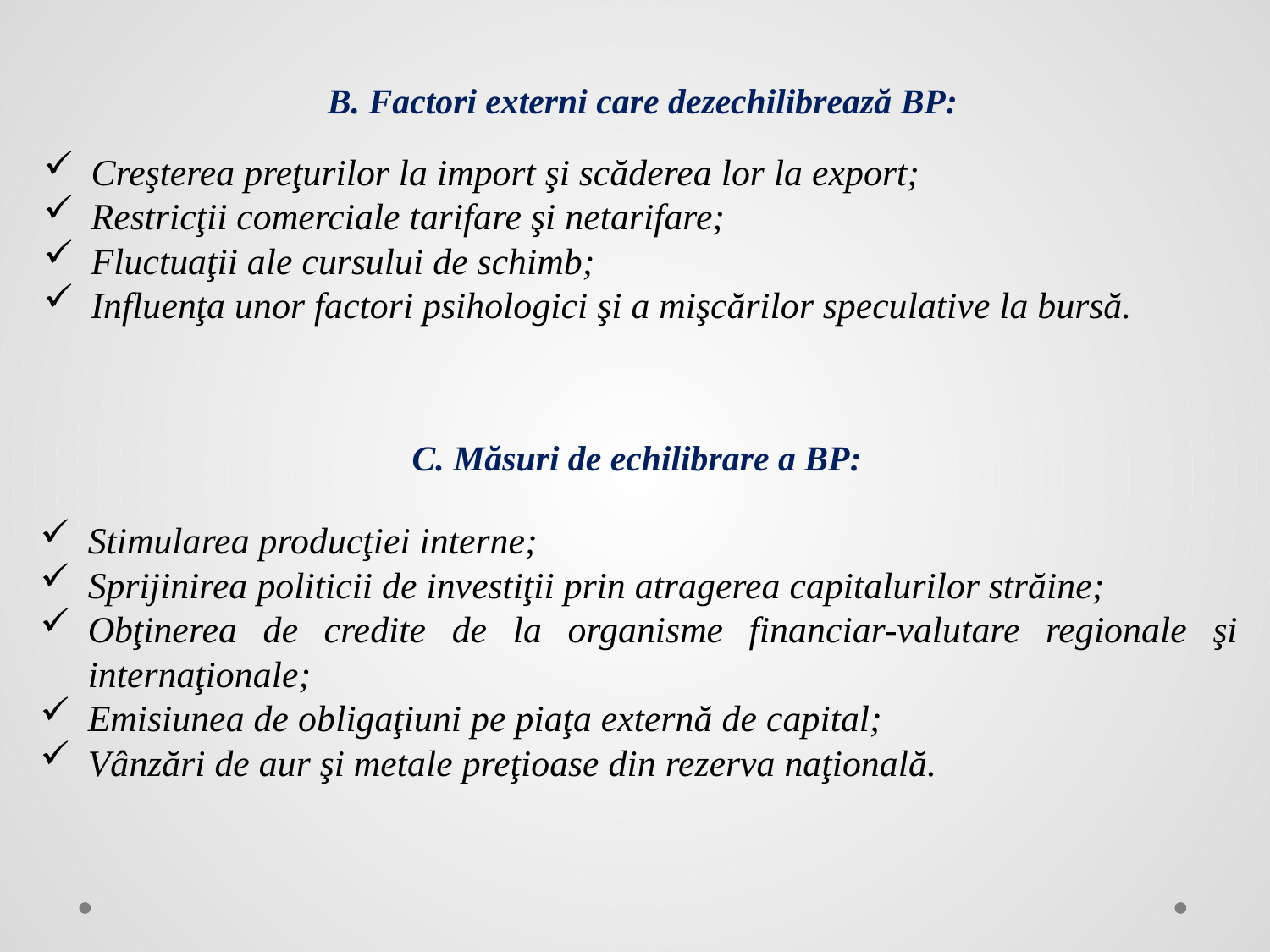

B. Factori externi care dezechilibrează BP:
Creşterea preţurilor la import şi scăderea lor la export;
Restricţii comerciale tarifare şi netarifare;
Fluctuaţii ale cursului de schimb;
Influenţa unor factori psihologici şi a mişcărilor speculative la bursă.
C. Măsuri de echilibrare a BP:
Stimularea producţiei interne;
Sprijinirea politicii de investiţii prin atragerea capitalurilor străine;
Obţinerea de credite de la organisme financiar-valutare regionale şi internaţionale;
Emisiunea de obligaţiuni pe piaţa externă de capital;
Vânzări de aur şi metale preţioase din rezerva naţională.